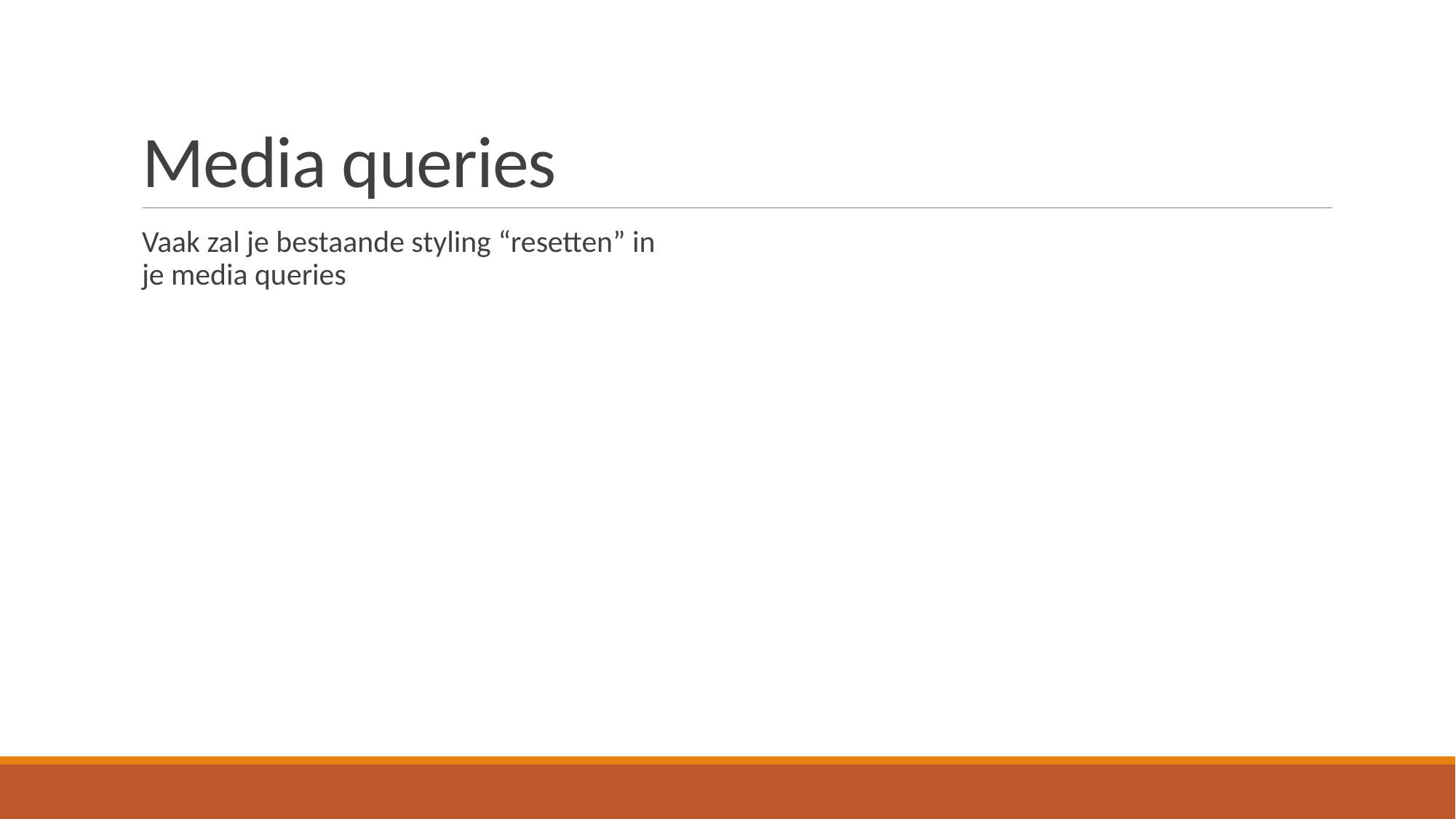

# Media queries
Vaak zal je bestaande styling “resetten” in je media queries